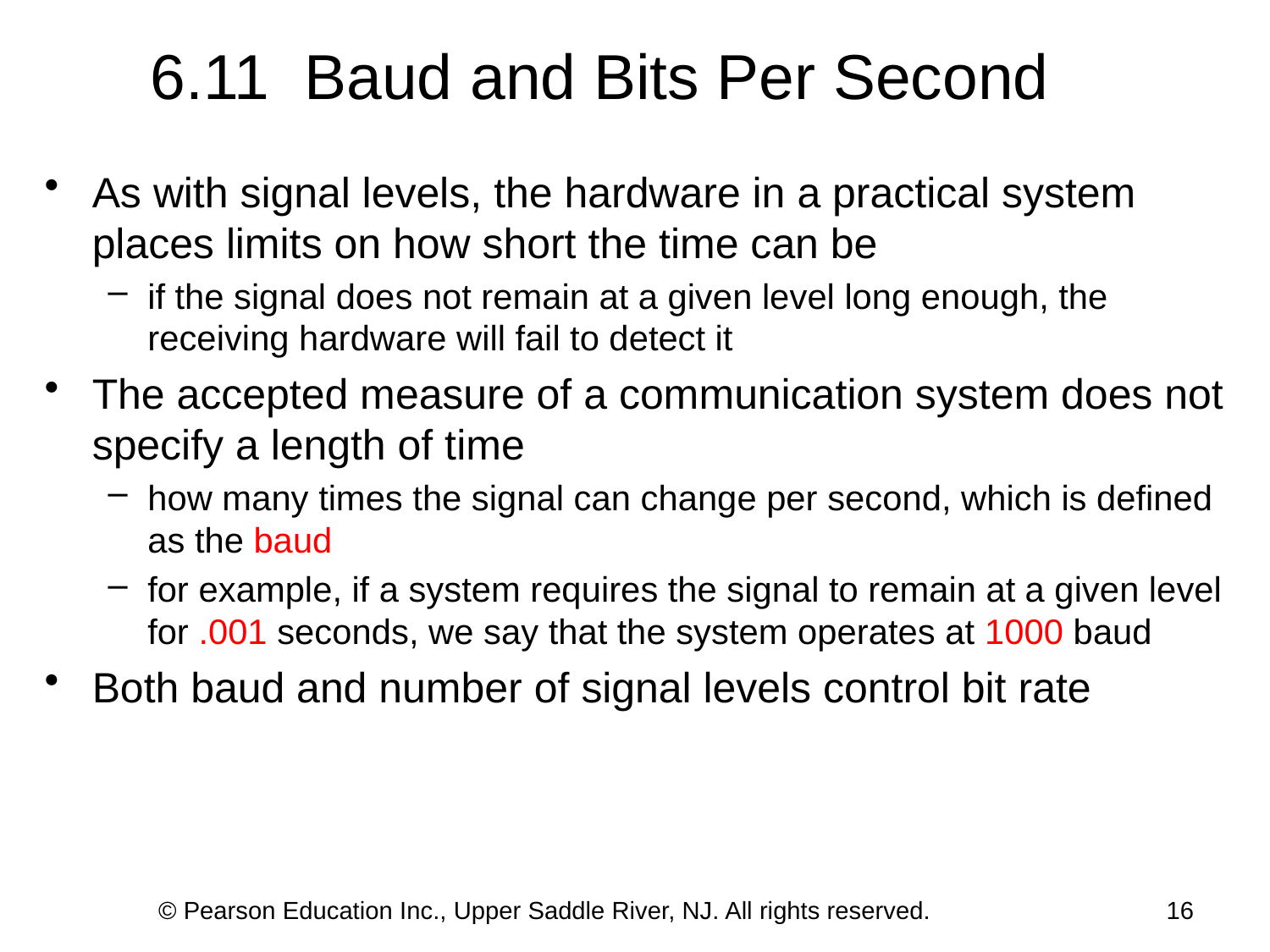

6.11  Baud and Bits Per Second
As with signal levels, the hardware in a practical system places limits on how short the time can be
if the signal does not remain at a given level long enough, the receiving hardware will fail to detect it
The accepted measure of a communication system does not specify a length of time
how many times the signal can change per second, which is defined as the baud
for example, if a system requires the signal to remain at a given level for .001 seconds, we say that the system operates at 1000 baud
Both baud and number of signal levels control bit rate
© Pearson Education Inc., Upper Saddle River, NJ. All rights reserved.
16